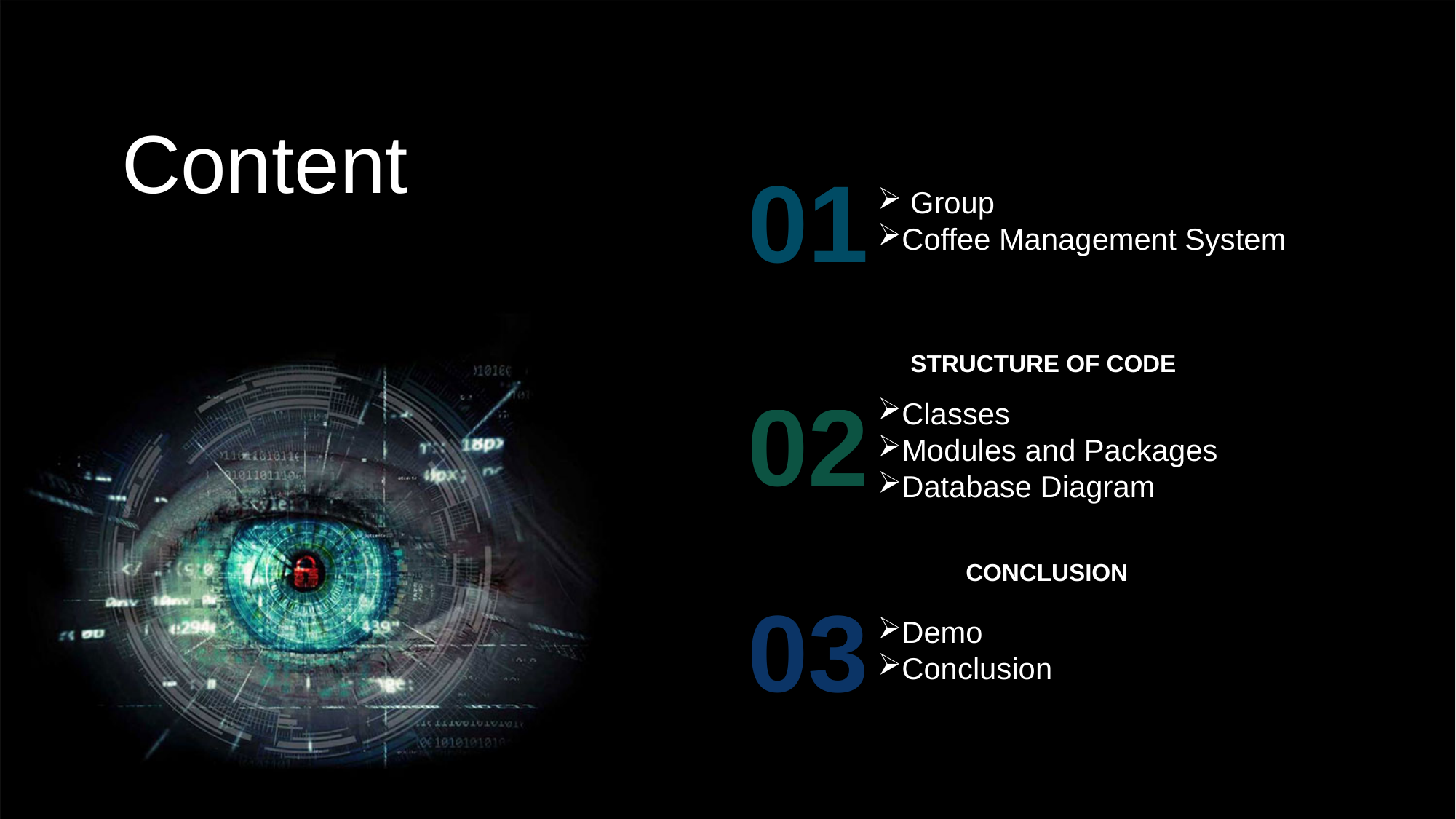

Content

 Group
Coffee Management System
01
STRUCTURE OF CODE
Classes
Modules and Packages
Database Diagram
02
 CONCLUSION
Demo
Conclusion
03